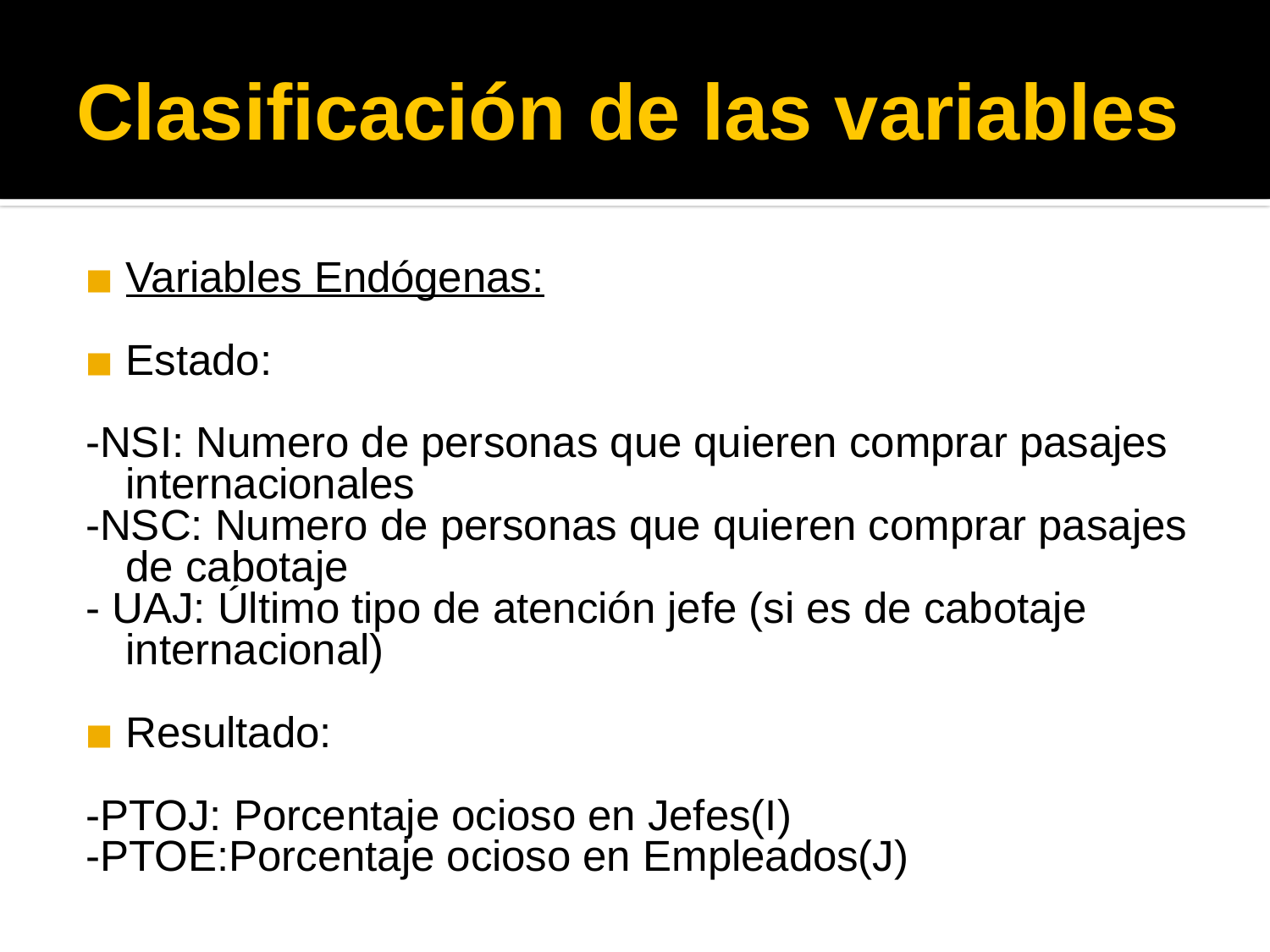

# Clasificación de las variables
Variables Endógenas:

Estado:

-NSI: Numero de personas que quieren comprar pasajes internacionales
-NSC: Numero de personas que quieren comprar pasajes de cabotaje
- UAJ: Último tipo de atención jefe (si es de cabotaje internacional)

Resultado:

-PTOJ: Porcentaje ocioso en Jefes(I)
-PTOE:Porcentaje ocioso en Empleados(J)